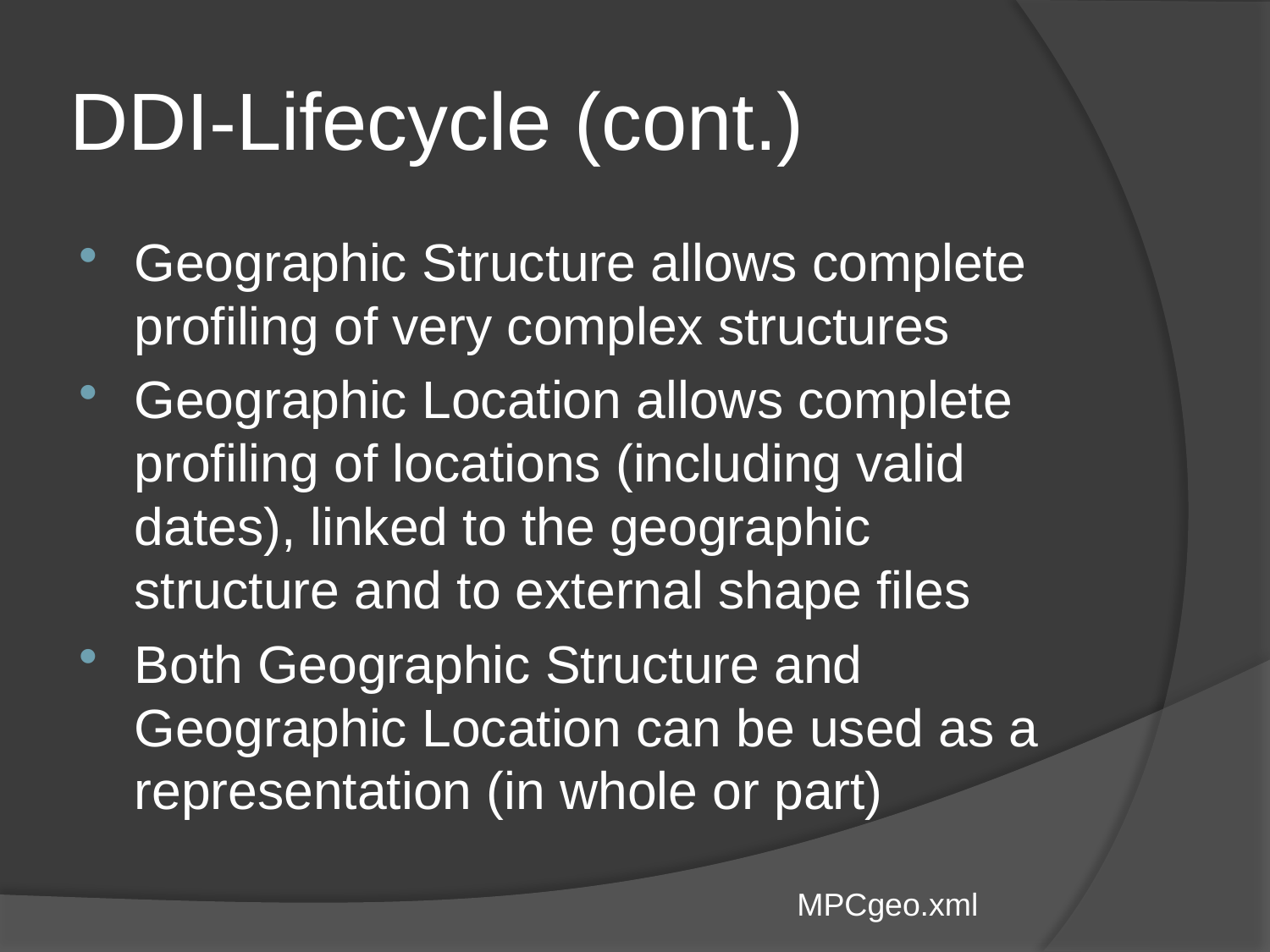

# DDI-Lifecycle (cont.)
Geographic Structure allows complete profiling of very complex structures
Geographic Location allows complete profiling of locations (including valid dates), linked to the geographic structure and to external shape files
Both Geographic Structure and Geographic Location can be used as a representation (in whole or part)
MPCgeo.xml